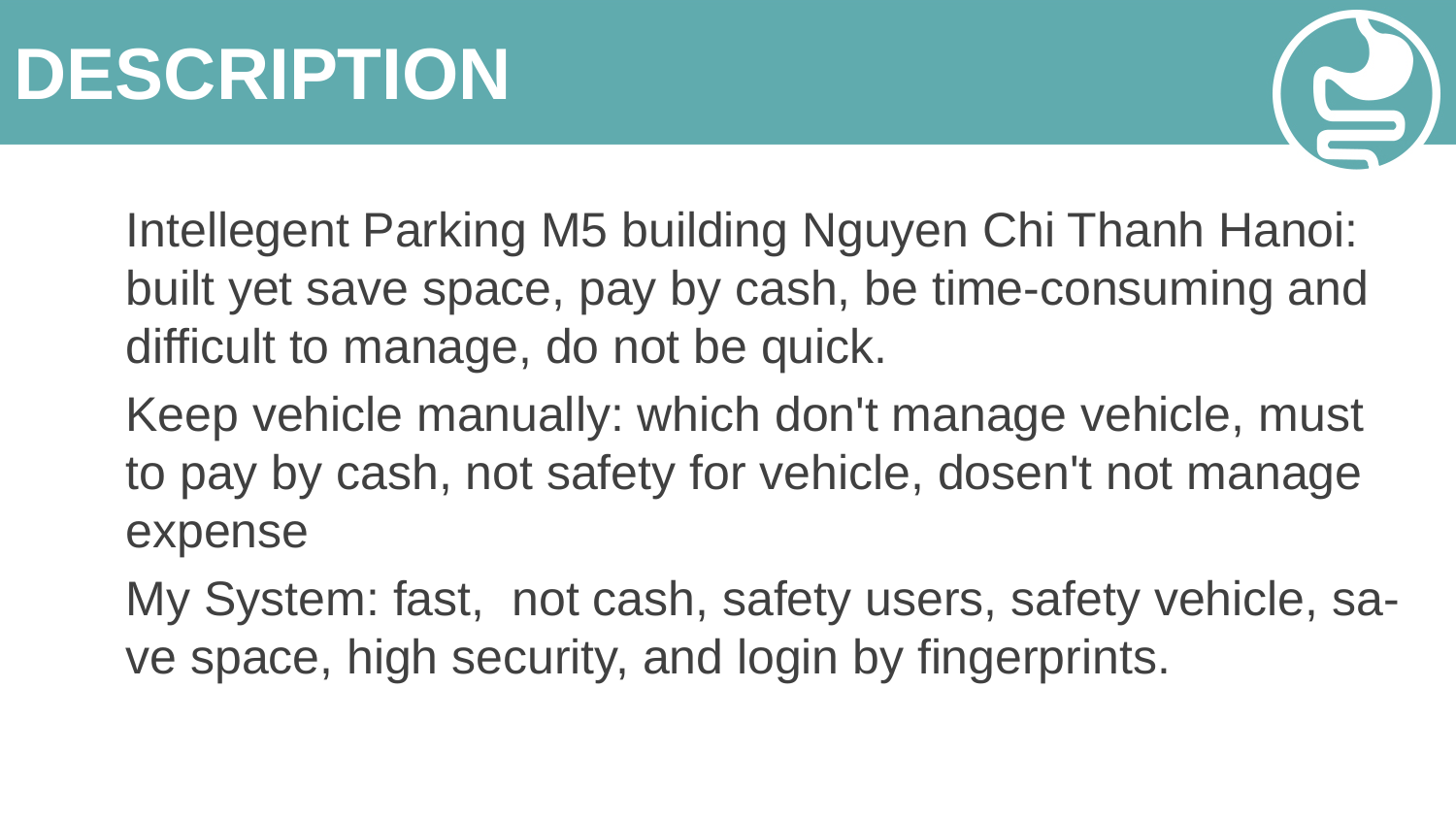

# DESCRIPTION
Intellegent Parking M5 building Nguyen Chi Thanh Hanoi: built yet save space, pay by cash, be time-consuming and difficult to manage, do not be quick.
Keep vehicle manually: which don't manage vehicle, must to pay by cash, not safety for vehicle, dosen't not manage expense
My System: fast,  not cash, safety users, safety vehicle, sa-ve space, high security, and login by fingerprints.